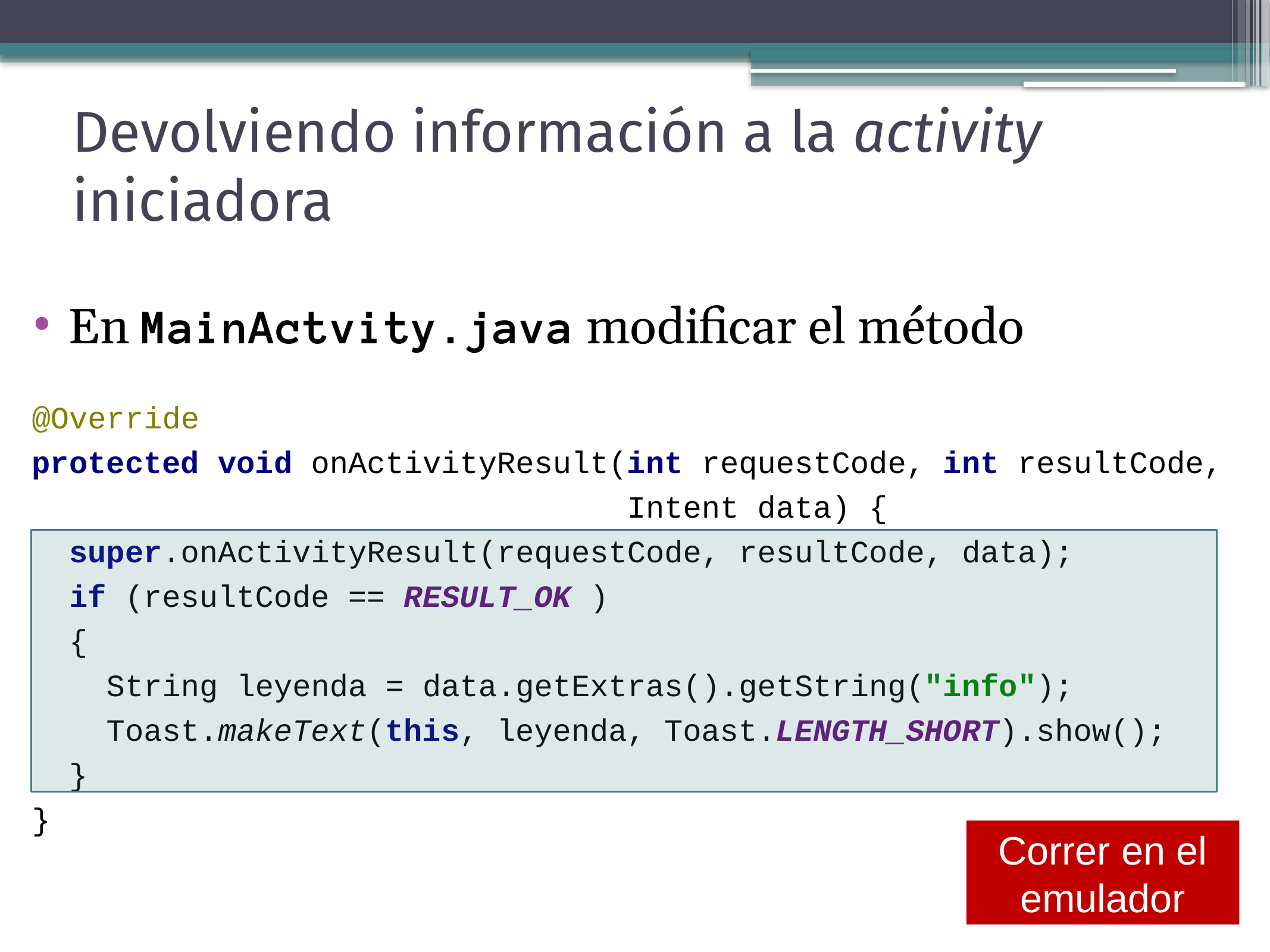

# Devolviendo información a la activity  iniciadora
En MainActvity.java modificar el método
@Override
protected void onActivityResult(int requestCode, int resultCode,
                                Intent data) {
  super.onActivityResult(requestCode, resultCode, data);
  if (resultCode == RESULT_OK )
  {
    String leyenda = data.getExtras().getString("info");
    Toast.makeText(this, leyenda, Toast.LENGTH_SHORT).show();
  }
}

Correr en el emulador
38